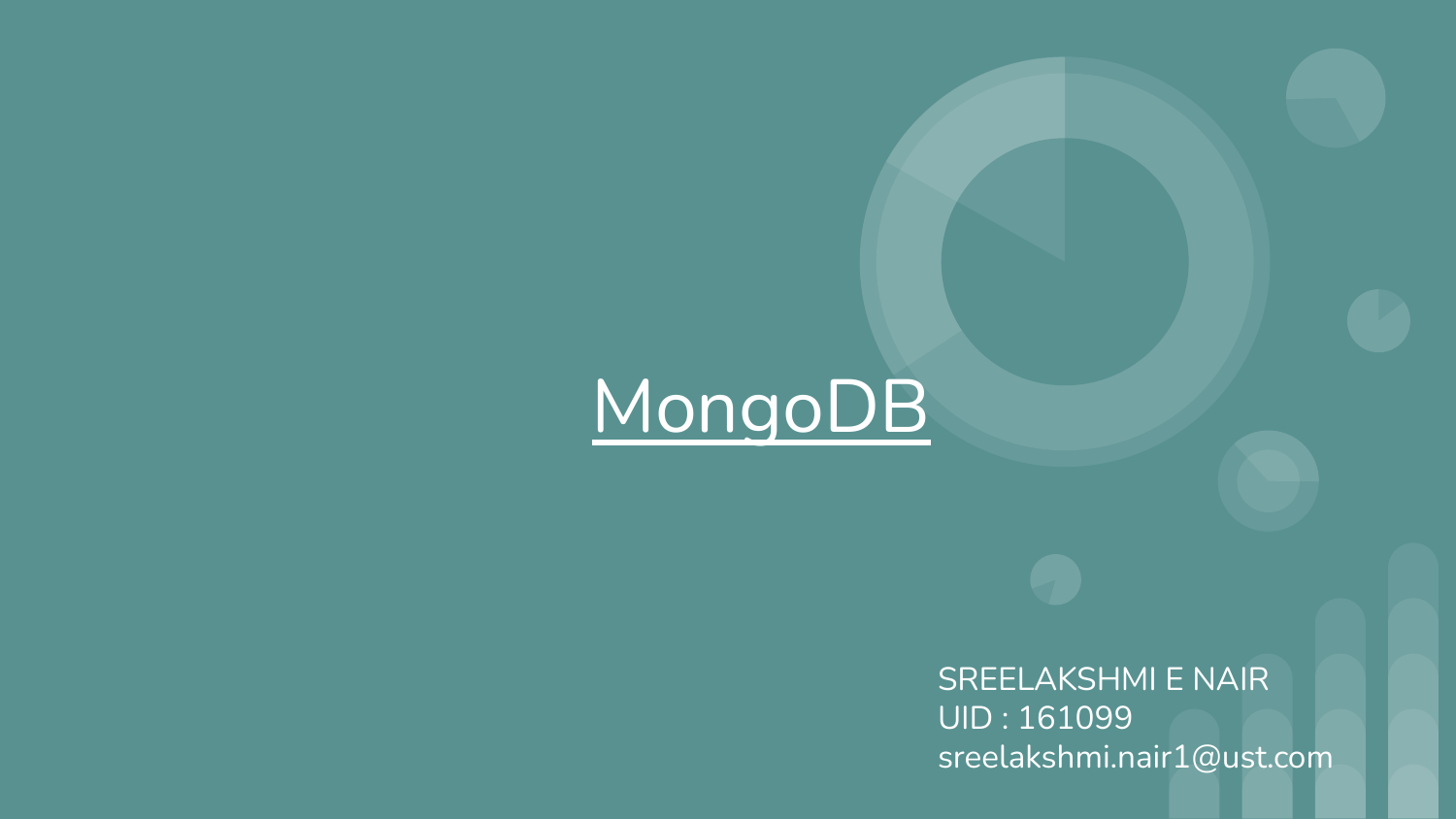

MongoDB
SREELAKSHMI E NAIR
UID : 161099
sreelakshmi.nair1@ust.com